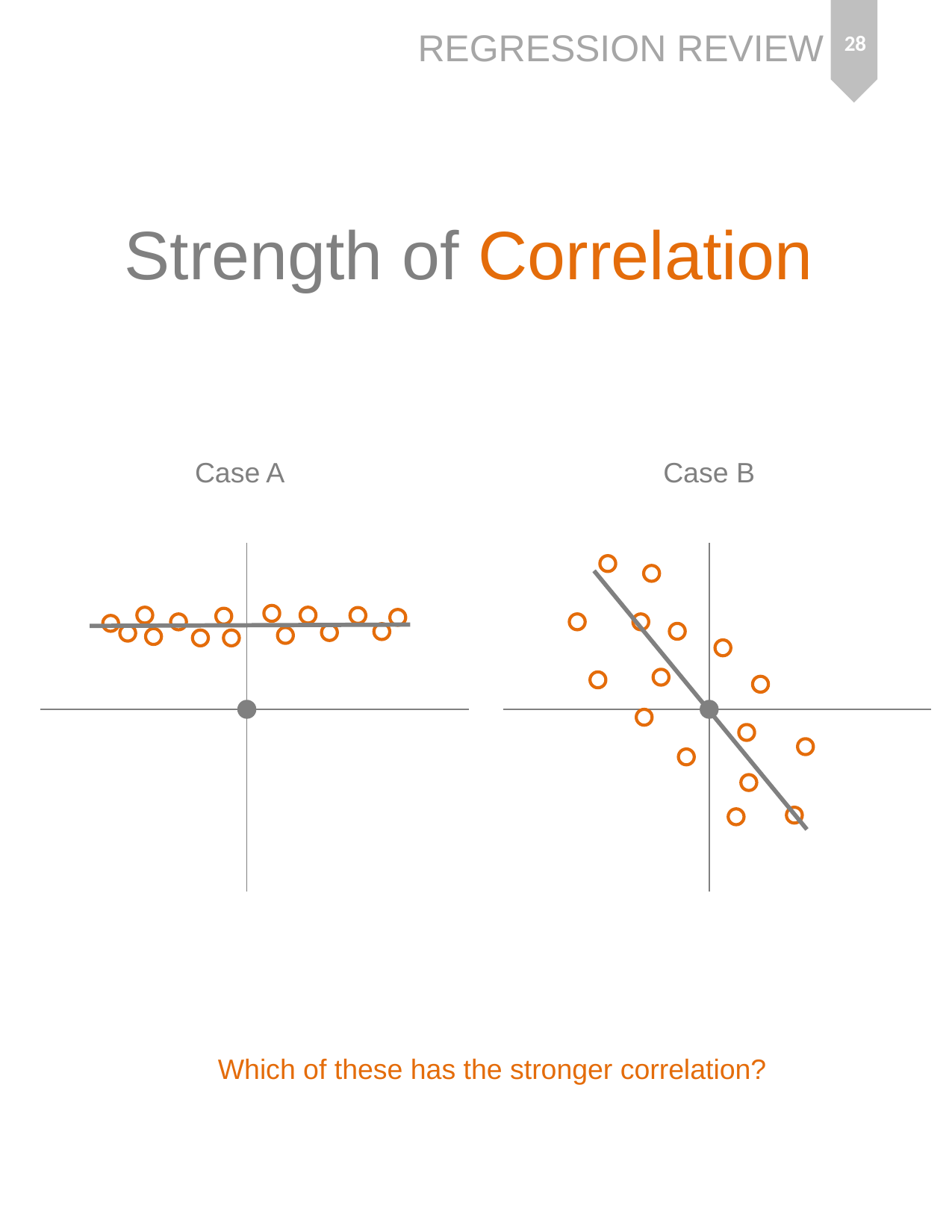

28
Regression Review
# Strength of Correlation
Case A
Case B

Which of these has the stronger correlation?